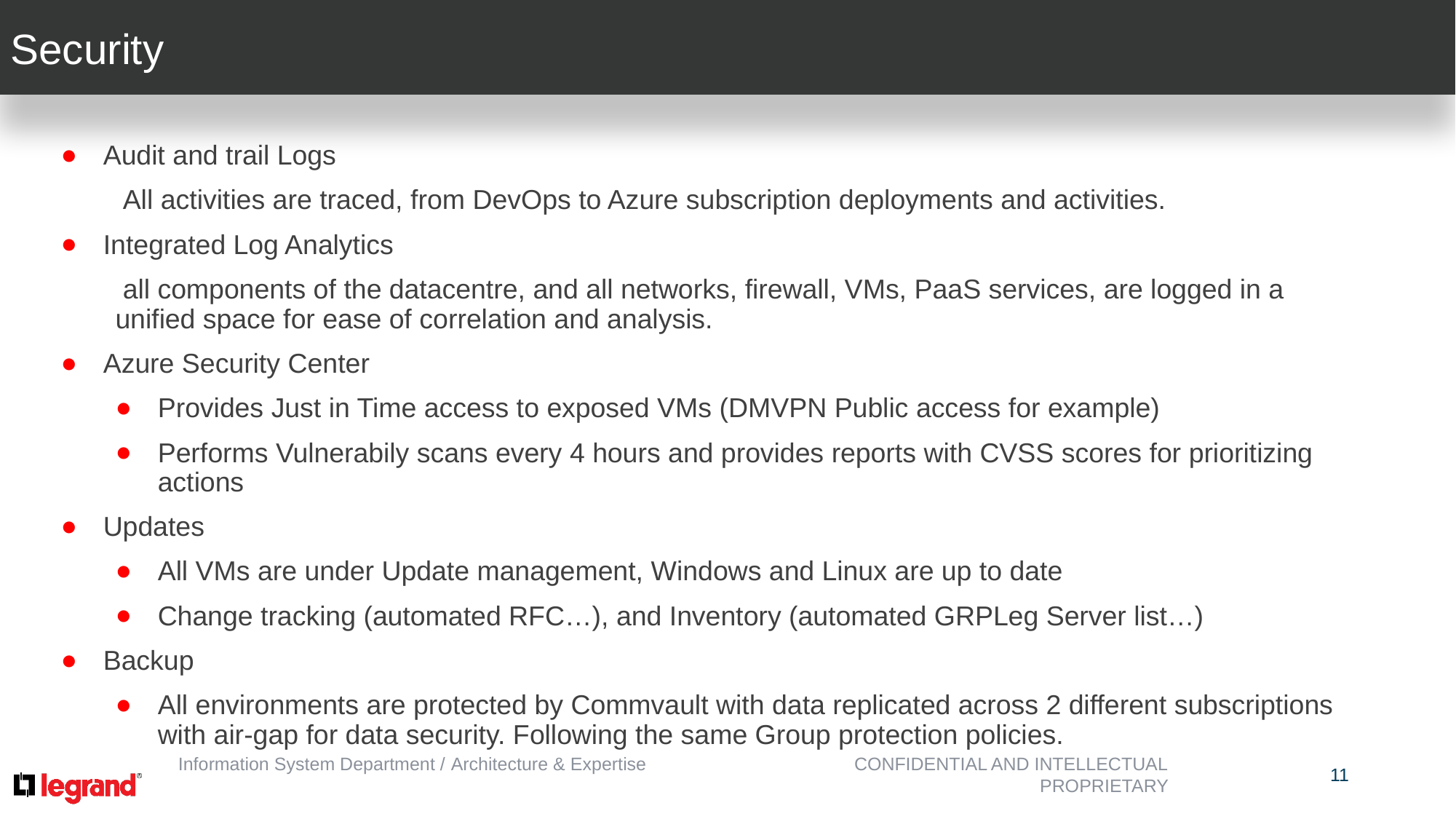

Security
Audit and trail Logs
 All activities are traced, from DevOps to Azure subscription deployments and activities.
Integrated Log Analytics
 all components of the datacentre, and all networks, firewall, VMs, PaaS services, are logged in a unified space for ease of correlation and analysis.
Azure Security Center
Provides Just in Time access to exposed VMs (DMVPN Public access for example)
Performs Vulnerabily scans every 4 hours and provides reports with CVSS scores for prioritizing actions
Updates
All VMs are under Update management, Windows and Linux are up to date
Change tracking (automated RFC…), and Inventory (automated GRPLeg Server list…)
Backup
All environments are protected by Commvault with data replicated across 2 different subscriptions with air-gap for data security. Following the same Group protection policies.

11